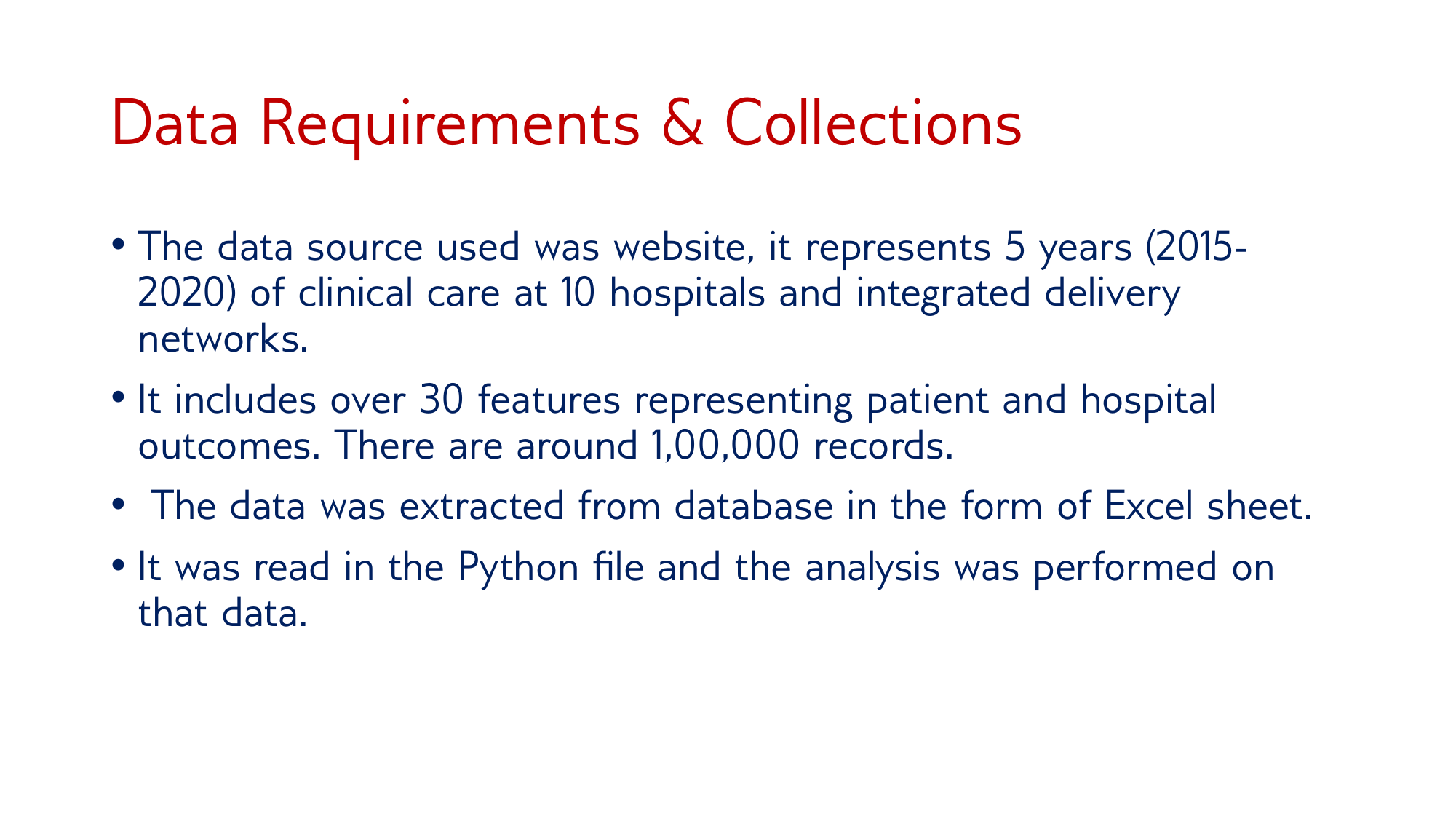

# Data Requirements & Collections
The data source used was website, it represents 5 years (2015-2020) of clinical care at 10 hospitals and integrated delivery networks.
It includes over 30 features representing patient and hospital outcomes. There are around 1,00,000 records.
 The data was extracted from database in the form of Excel sheet.
It was read in the Python file and the analysis was performed on that data.